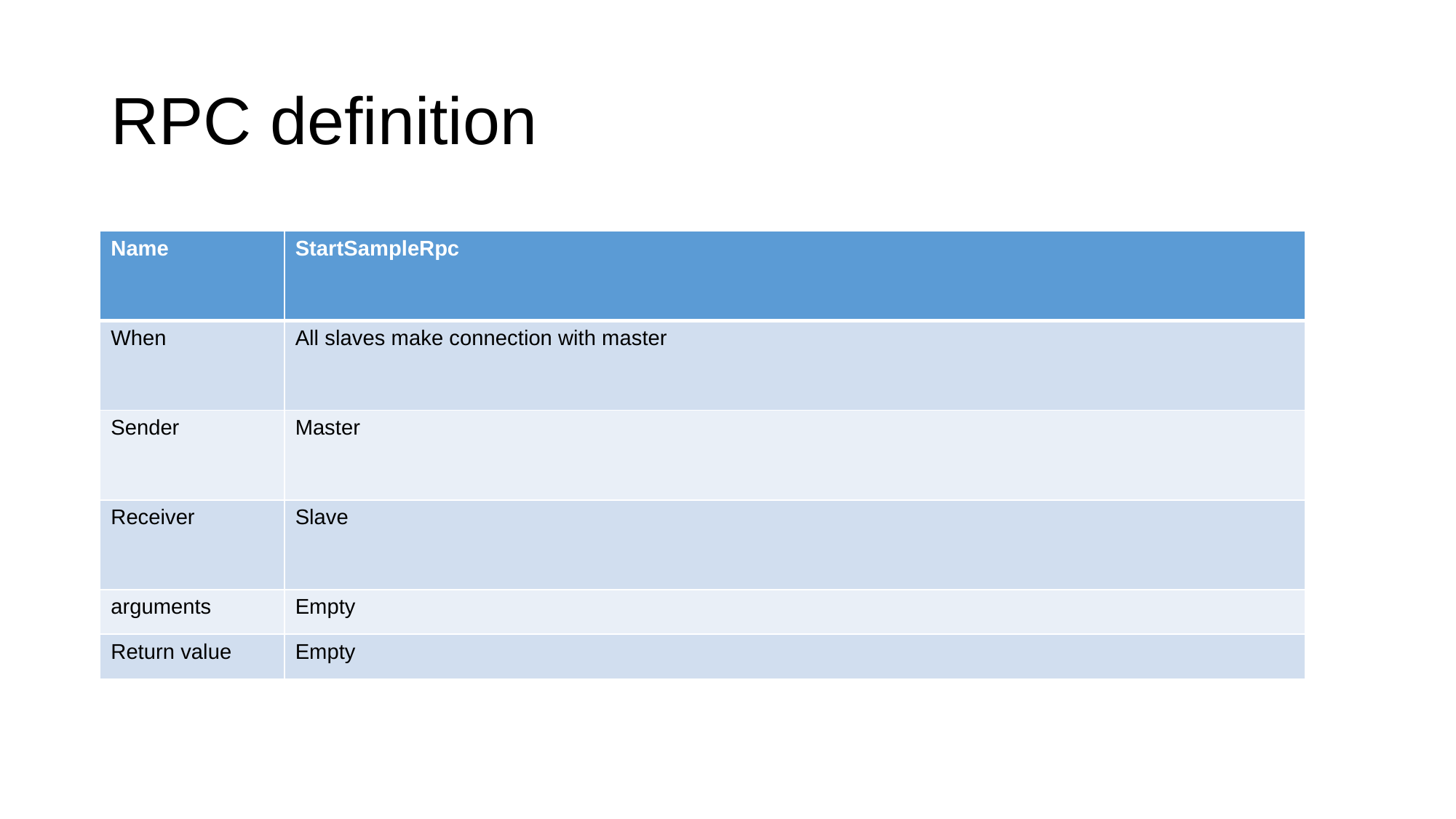

# RPC definition
| Name | StartSampleRpc |
| --- | --- |
| When | All slaves make connection with master |
| Sender | Master |
| Receiver | Slave |
| arguments | Empty |
| Return value | Empty |